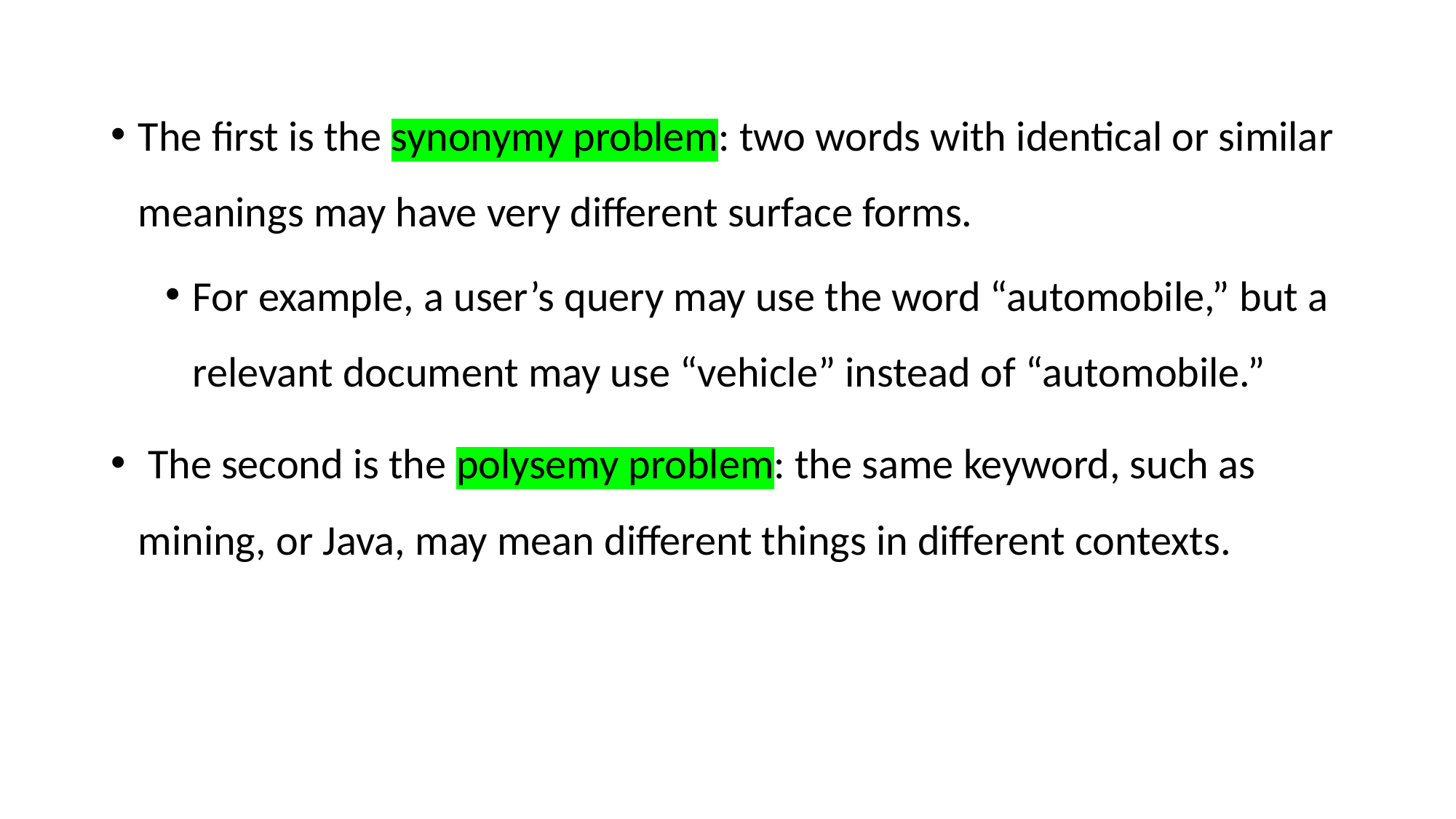

The first is the synonymy problem: two words with identical or similar meanings may have very different surface forms.
For example, a user’s query may use the word “automobile,” but a relevant document may use “vehicle” instead of “automobile.”
 The second is the polysemy problem: the same keyword, such as mining, or Java, may mean different things in different contexts.